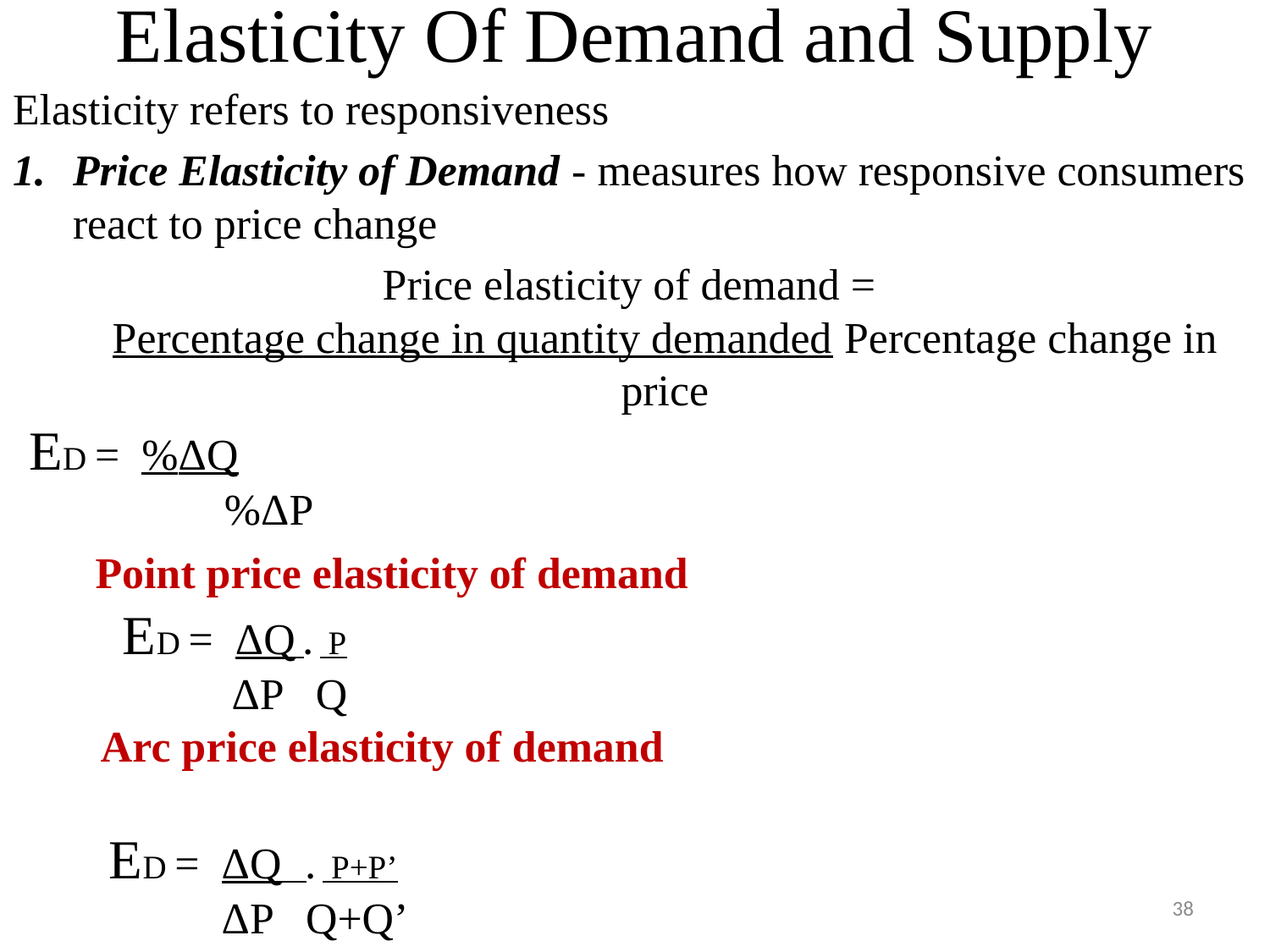

# Elasticity Of Demand and Supply
Elasticity refers to responsiveness
Price Elasticity of Demand - measures how responsive consumers react to price change
Price elasticity of demand =
Percentage change in quantity demanded Percentage change in price
 ED =  %ΔQ
                     %ΔP
      Point price elasticity of demand
        ED =  ΔQ .  P
                      ΔP   Q
        Arc price elasticity of demand

       ED =  ΔQ   .  P+P’
                     ΔP   Q+Q’

38